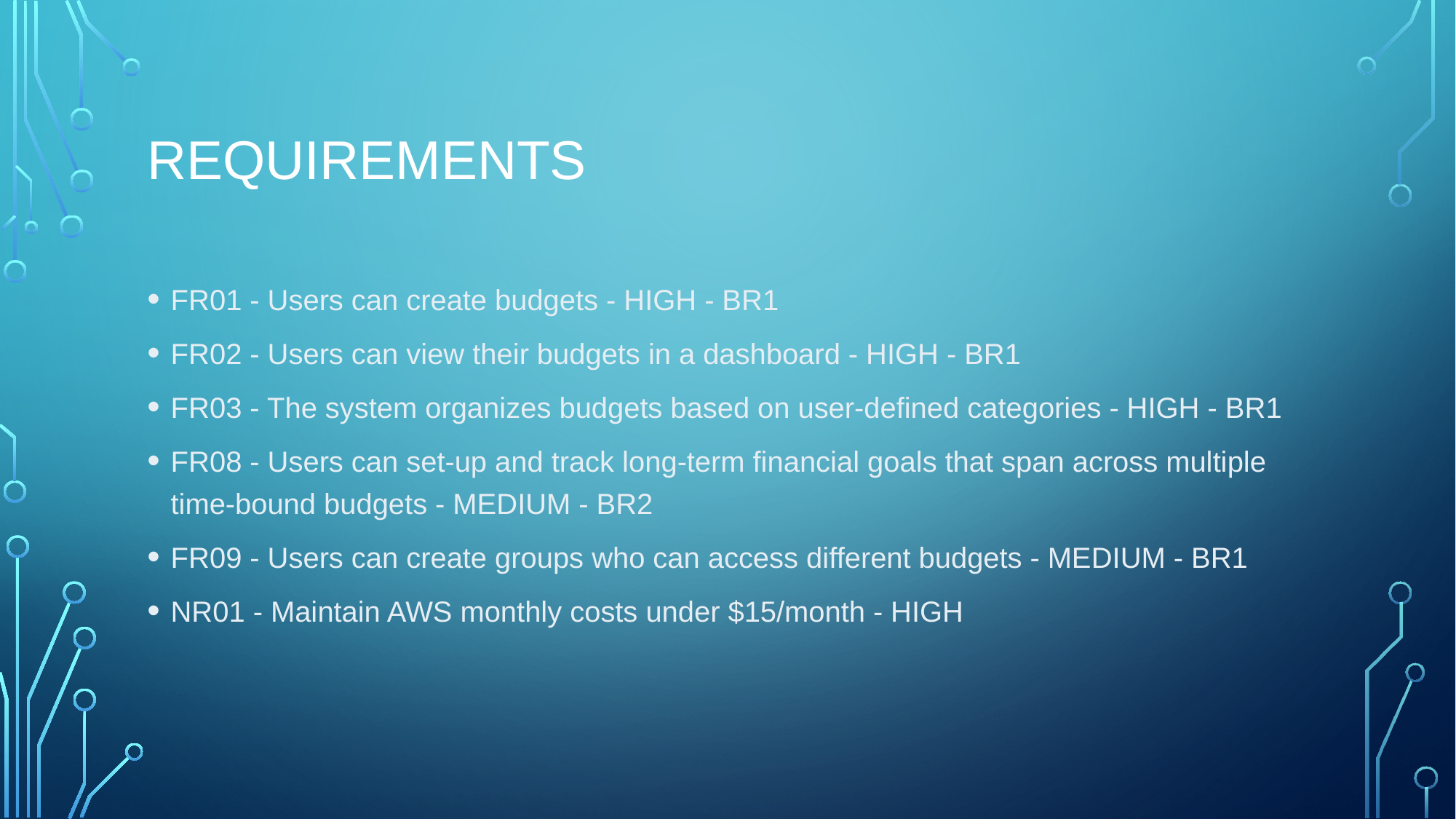

# Requirements
FR01 - Users can create budgets - HIGH - BR1
FR02 - Users can view their budgets in a dashboard - HIGH - BR1
FR03 - The system organizes budgets based on user-defined categories - HIGH - BR1
FR08 - Users can set-up and track long-term financial goals that span across multiple time-bound budgets - MEDIUM - BR2
FR09 - Users can create groups who can access different budgets - MEDIUM - BR1
NR01 - Maintain AWS monthly costs under $15/month - HIGH